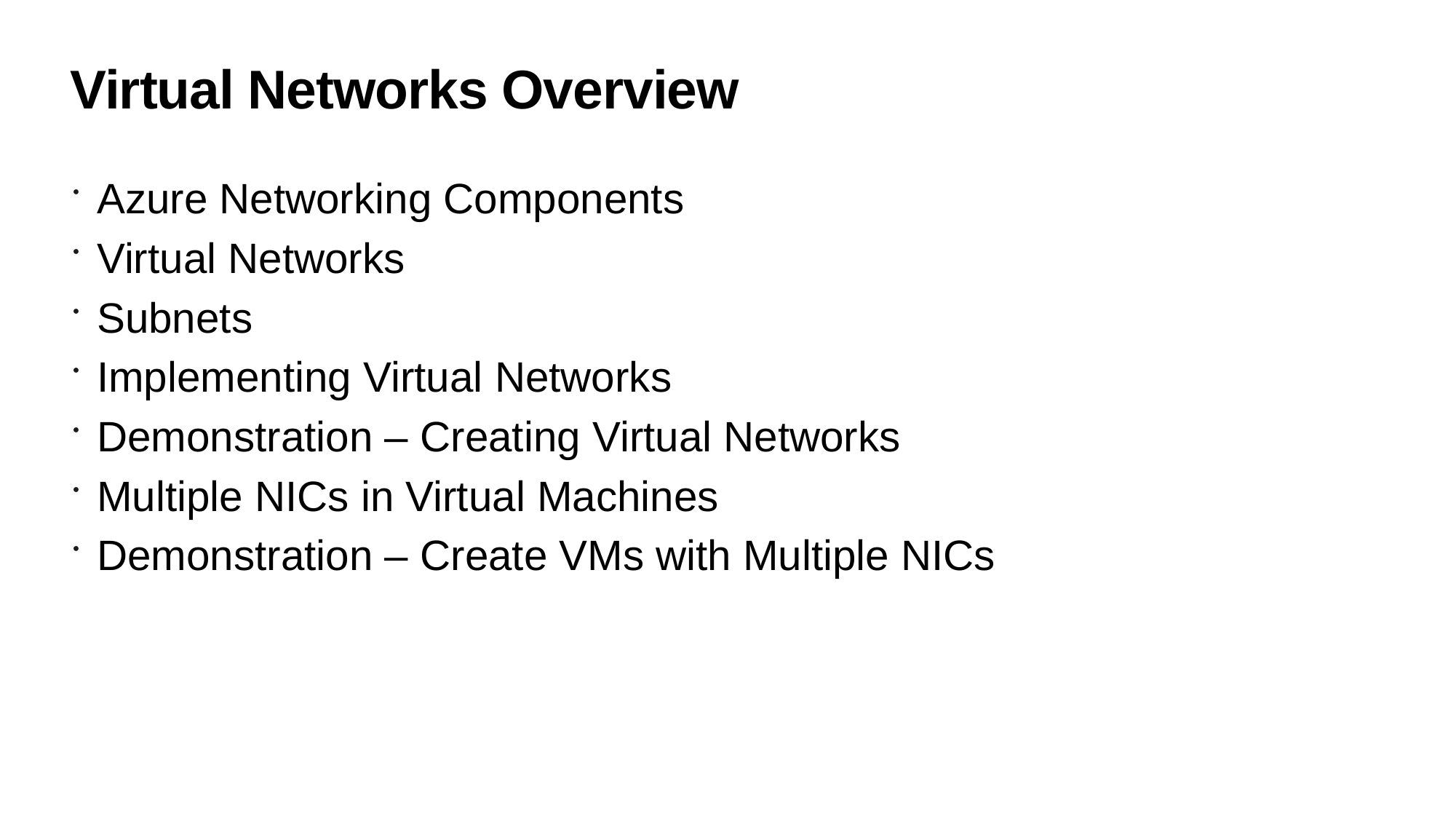

# Virtual Networks Overview
Azure Networking Components
Virtual Networks
Subnets
Implementing Virtual Networks
Demonstration – Creating Virtual Networks
Multiple NICs in Virtual Machines
Demonstration – Create VMs with Multiple NICs